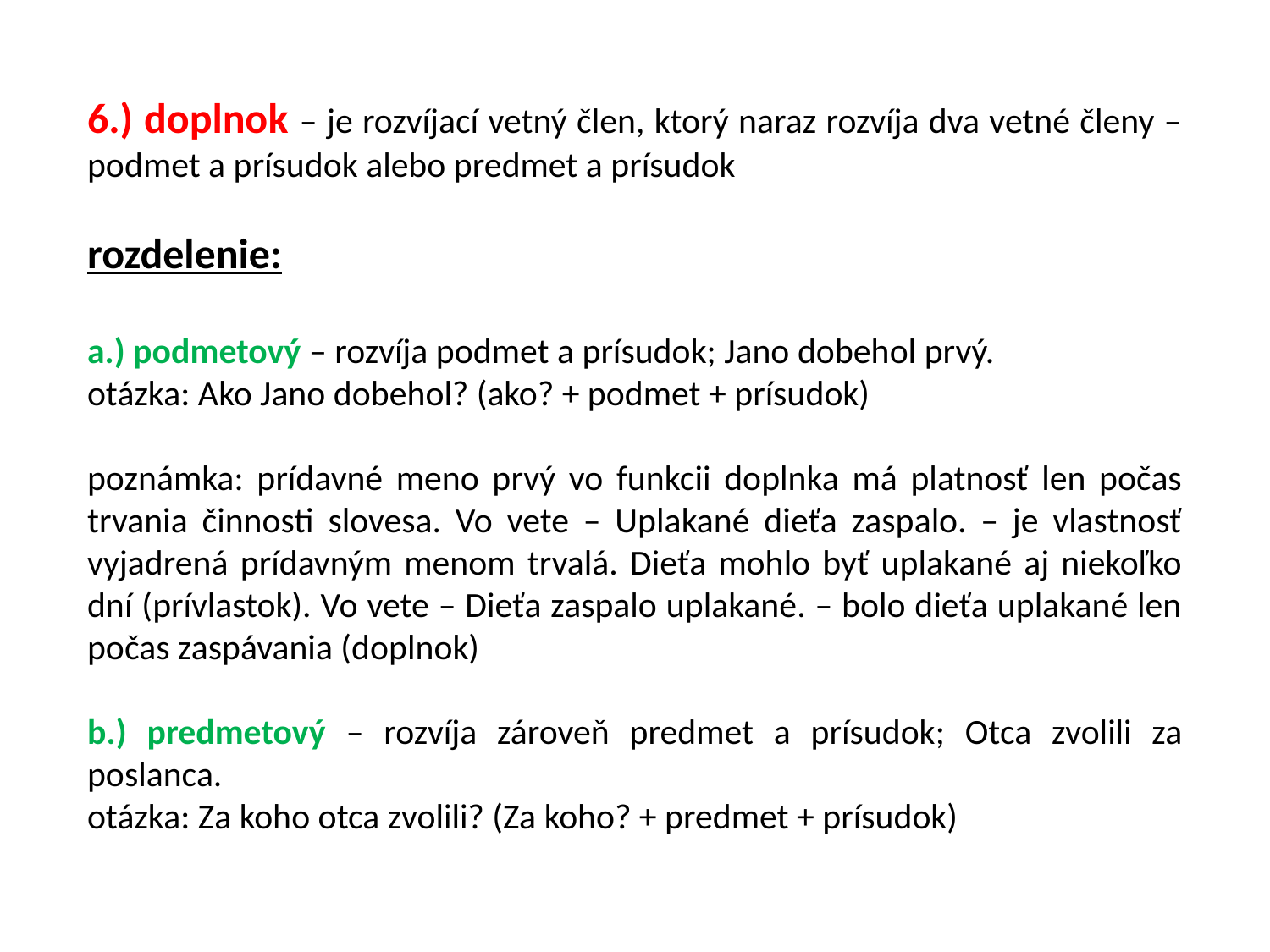

6.) doplnok – je rozvíjací vetný člen, ktorý naraz rozvíja dva vetné členy – podmet a prísudok alebo predmet a prísudok

rozdelenie:

a.) podmetový – rozvíja podmet a prísudok; Jano dobehol prvý.
otázka: Ako Jano dobehol? (ako? + podmet + prísudok)

poznámka: prídavné meno prvý vo funkcii doplnka má platnosť len počas trvania činnosti slovesa. Vo vete – Uplakané dieťa zaspalo. – je vlastnosť vyjadrená prídavným menom trvalá. Dieťa mohlo byť uplakané aj niekoľko dní (prívlastok). Vo vete – Dieťa zaspalo uplakané. – bolo dieťa uplakané len počas zaspávania (doplnok)

b.) predmetový – rozvíja zároveň predmet a prísudok; Otca zvolili za poslanca.
otázka: Za koho otca zvolili? (Za koho? + predmet + prísudok)